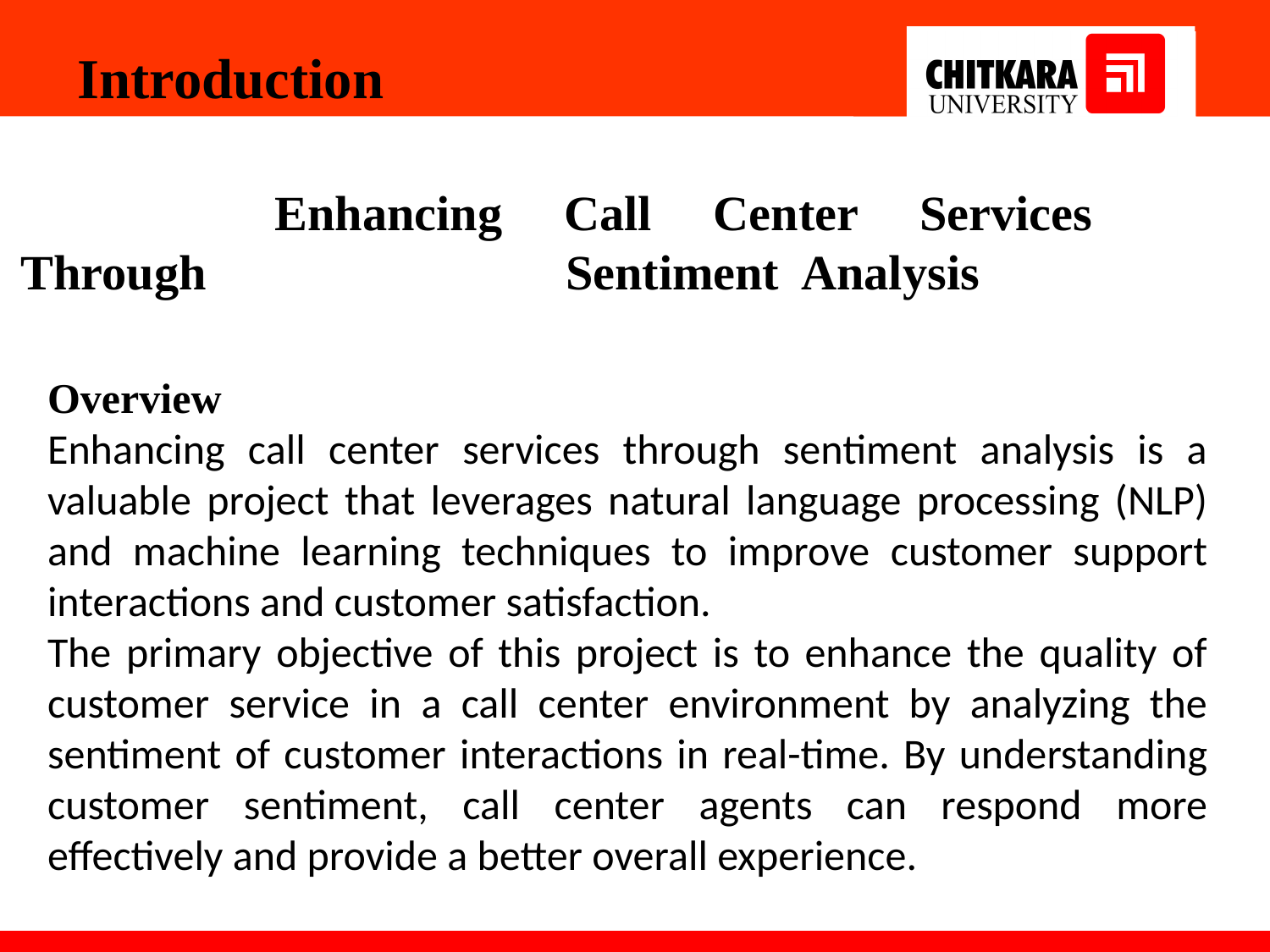

Introduction
		Enhancing Call Center Services Through 			   Sentiment  Analysis

Overview
Enhancing call center services through sentiment analysis is a valuable project that leverages natural language processing (NLP) and machine learning techniques to improve customer support interactions and customer satisfaction.
The primary objective of this project is to enhance the quality of customer service in a call center environment by analyzing the sentiment of customer interactions in real-time. By understanding customer sentiment, call center agents can respond more effectively and provide a better overall experience.